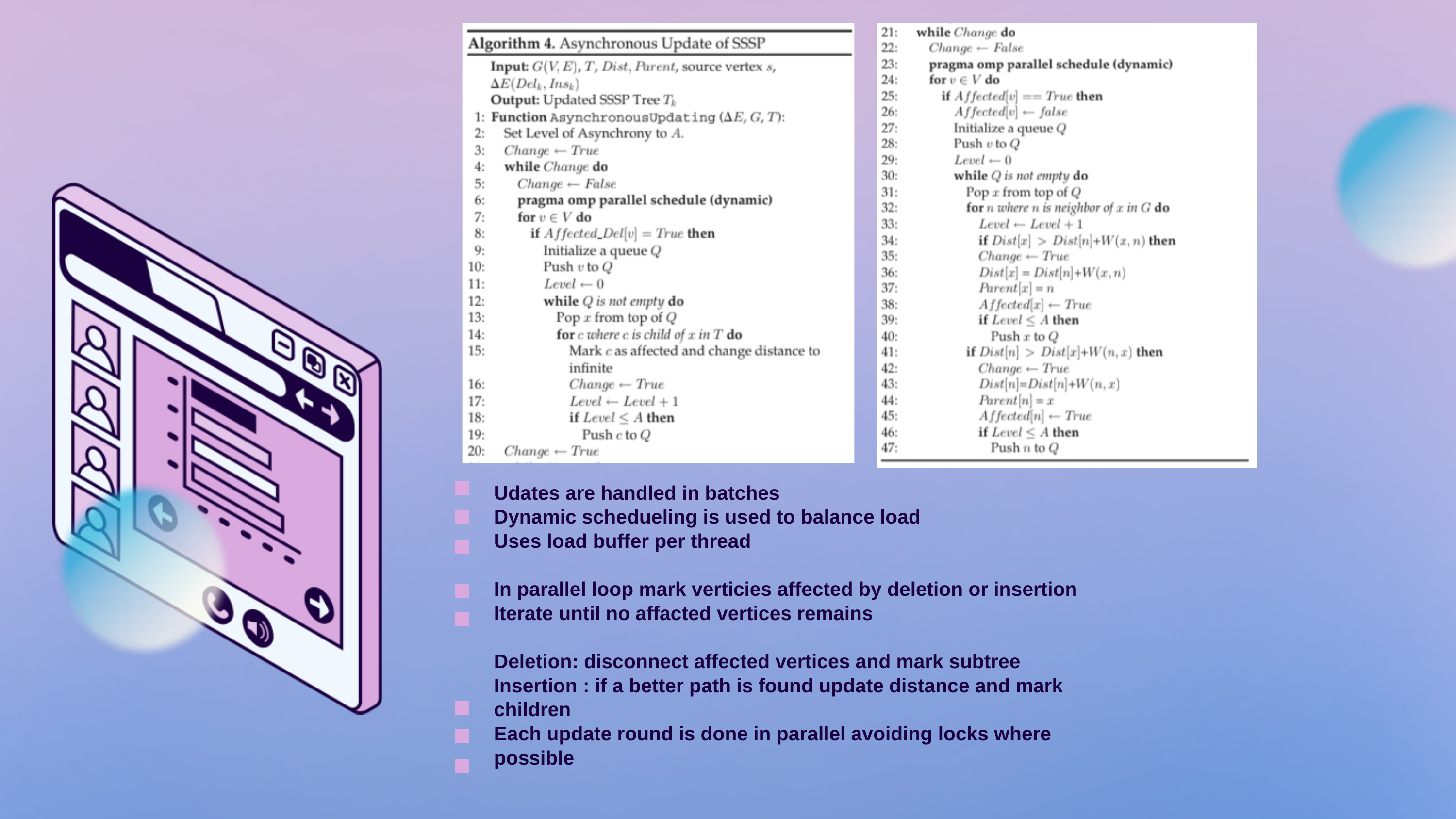

Udates are handled in batches
Dynamic schedueling is used to balance load
Uses load buffer per thread

In parallel loop mark verticies affected by deletion or insertion
Iterate until no affacted vertices remains

Deletion: disconnect affected vertices and mark subtree
Insertion : if a better path is found update distance and mark children
Each update round is done in parallel avoiding locks where possible